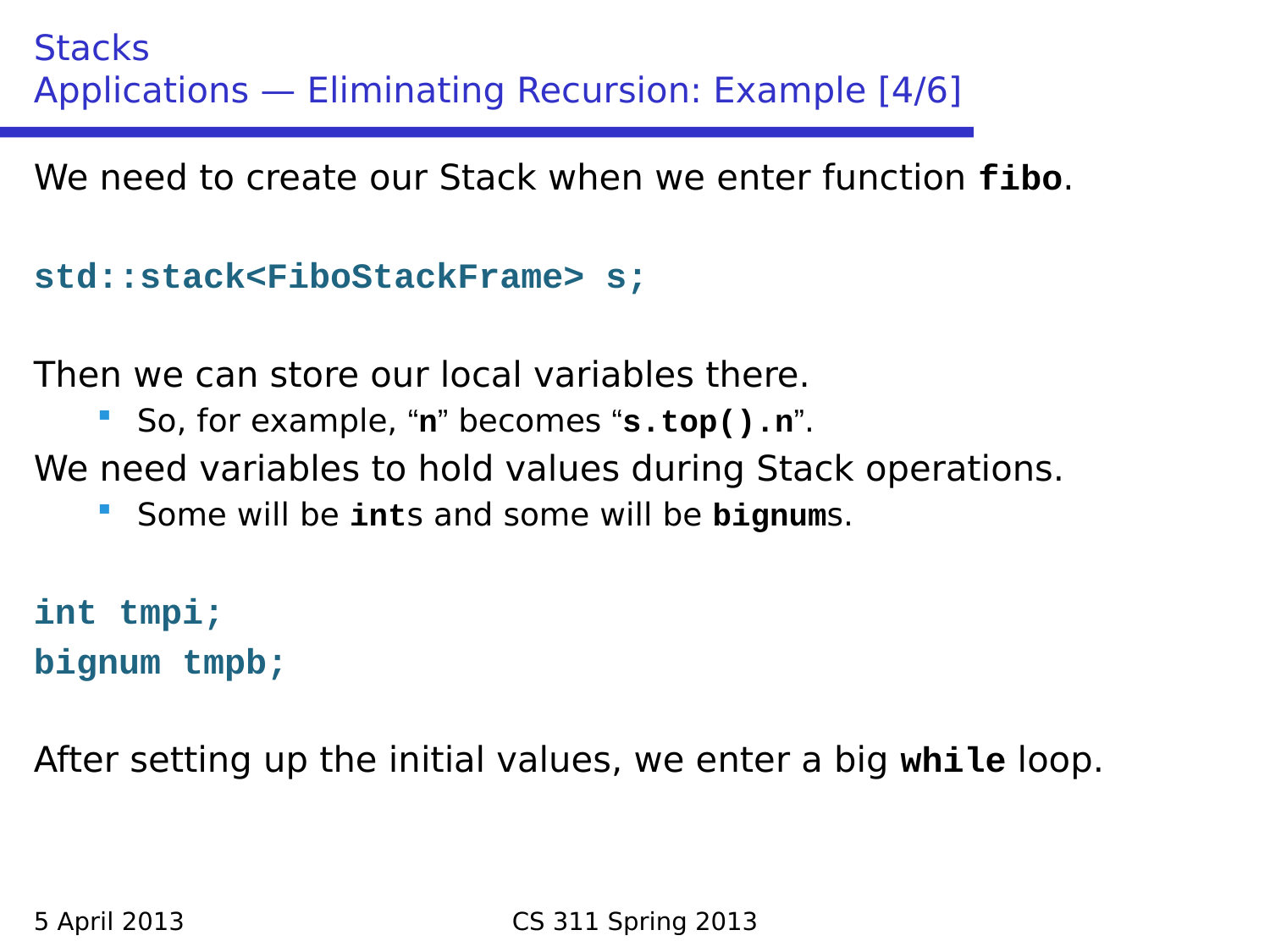

# Stacks Applications — Eliminating Recursion: Example [4/6]
We need to create our Stack when we enter function fibo.

std::stack<FiboStackFrame> s;

Then we can store our local variables there.
So, for example, “n” becomes “s.top().n”.
We need variables to hold values during Stack operations.
Some will be ints and some will be bignums.

int tmpi;
bignum tmpb;

After setting up the initial values, we enter a big while loop.
5 April 2013
CS 311 Spring 2013